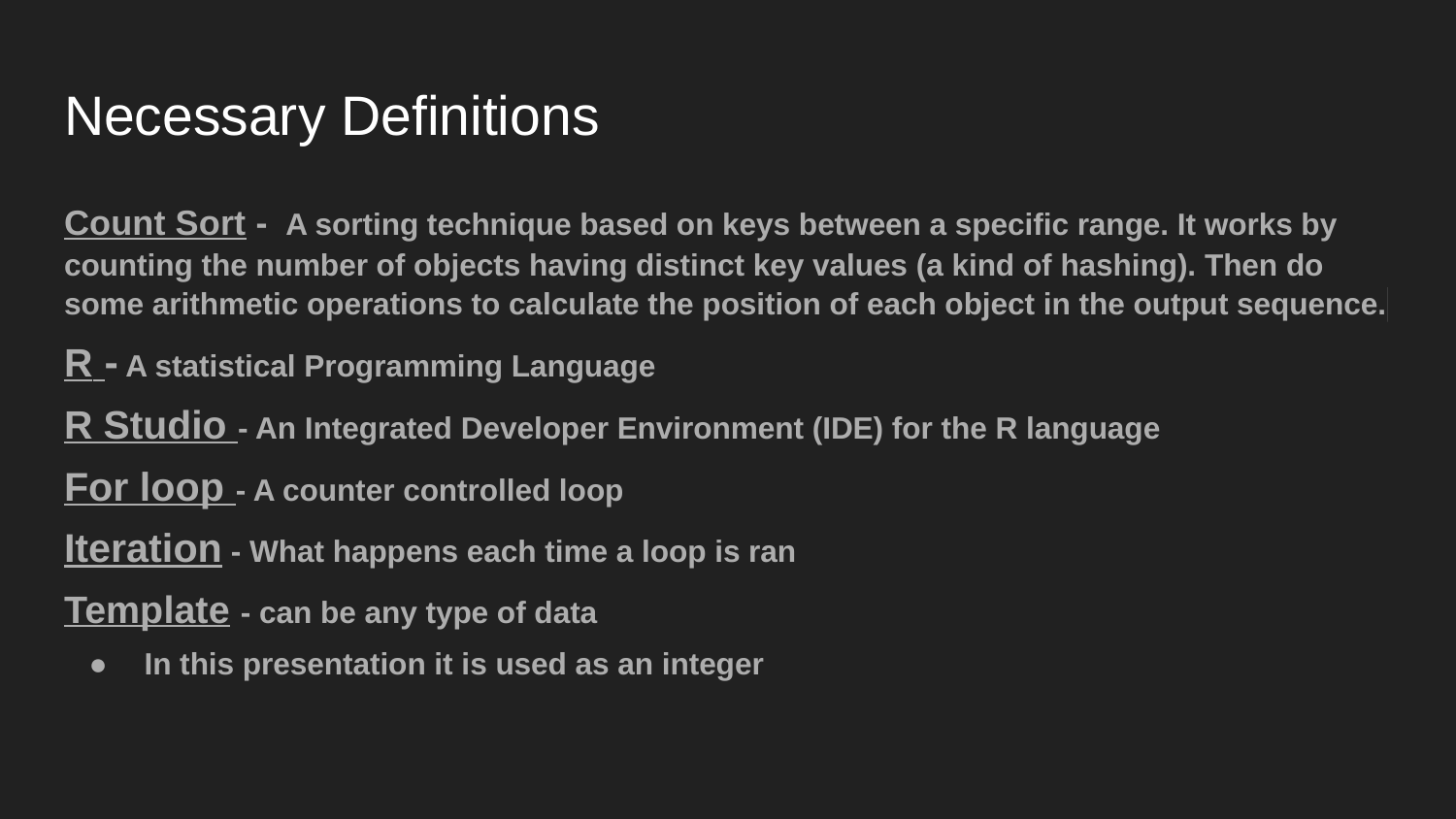

# Necessary Definitions
Count Sort -  A sorting technique based on keys between a specific range. It works by counting the number of objects having distinct key values (a kind of hashing). Then do some arithmetic operations to calculate the position of each object in the output sequence.
R - A statistical Programming Language
R Studio - An Integrated Developer Environment (IDE) for the R language
For loop - A counter controlled loop
Iteration - What happens each time a loop is ran
Template - can be any type of data
In this presentation it is used as an integer